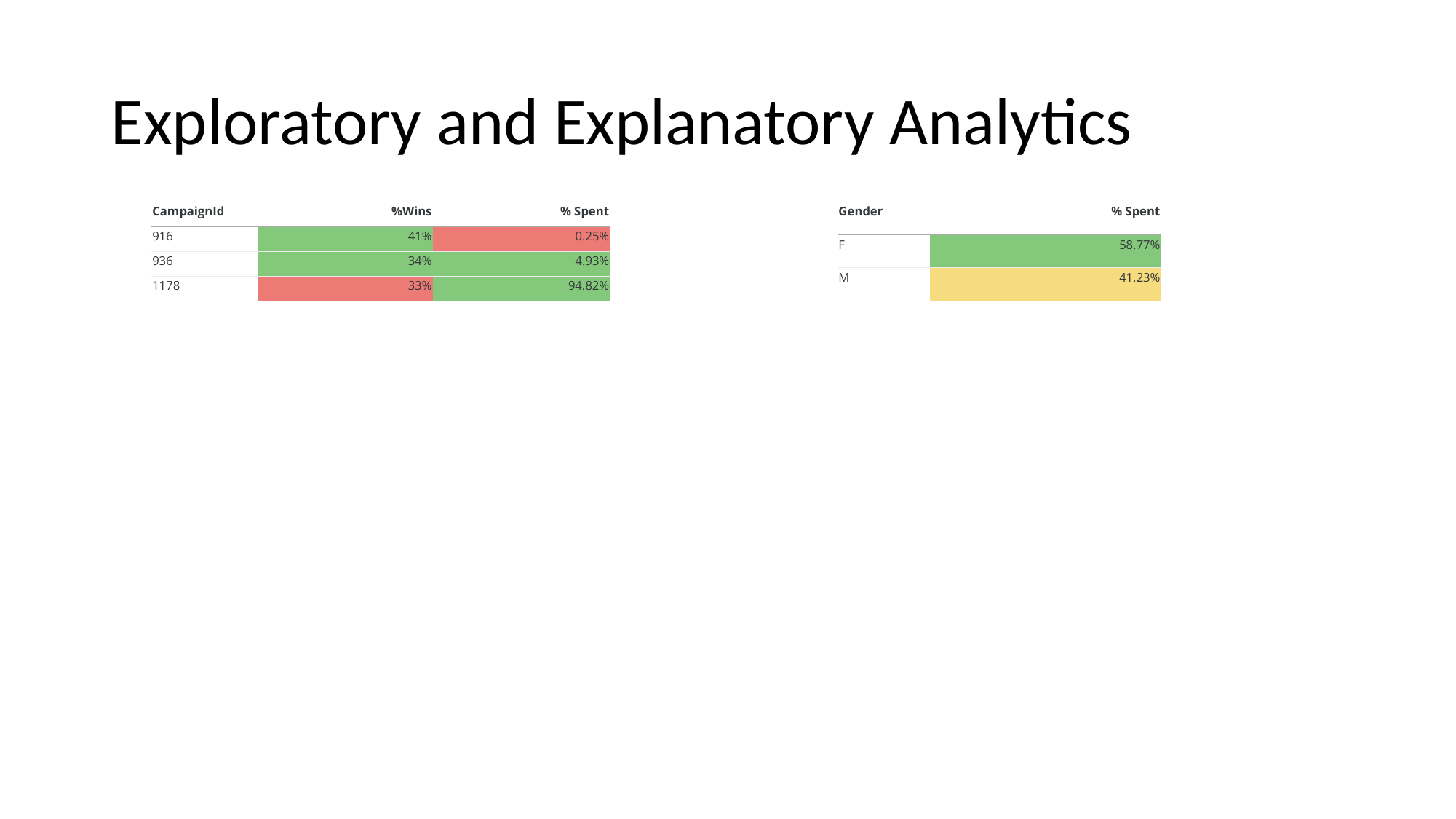

# Exploratory and Explanatory Analytics
| CampaignId | %Wins | % Spent |
| --- | --- | --- |
| 916 | 41% | 0.25% |
| 936 | 34% | 4.93% |
| 1178 | 33% | 94.82% |
| Gender | % Spent |
| --- | --- |
| F | 58.77% |
| M | 41.23% |